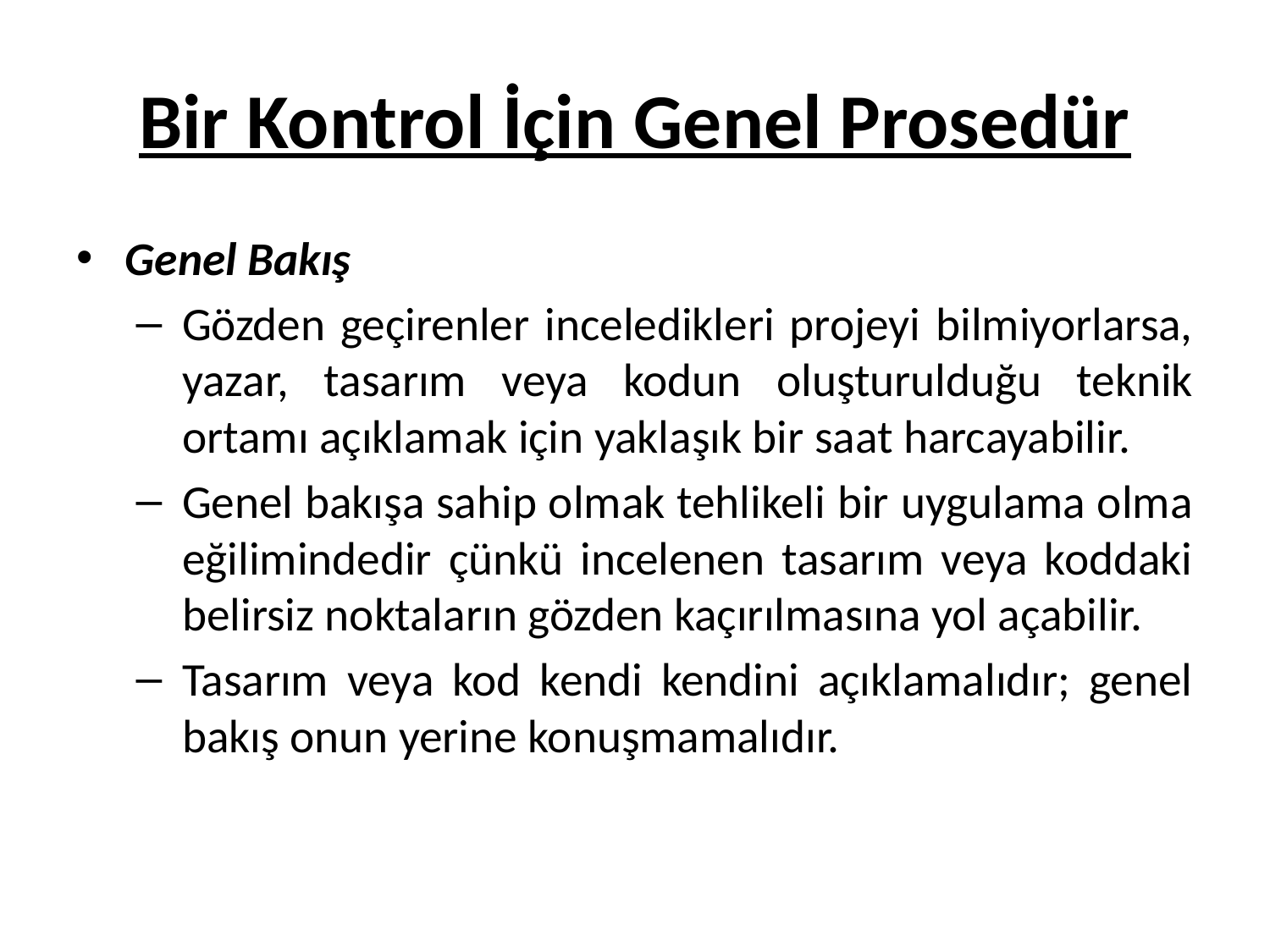

# Bir Kontrol İçin Genel Prosedür
Genel Bakış
Gözden geçirenler inceledikleri projeyi bilmiyorlarsa, yazar, tasarım veya kodun oluşturulduğu teknik ortamı açıklamak için yaklaşık bir saat harcayabilir.
Genel bakışa sahip olmak tehlikeli bir uygulama olma eğilimindedir çünkü incelenen tasarım veya koddaki belirsiz noktaların gözden kaçırılmasına yol açabilir.
Tasarım veya kod kendi kendini açıklamalıdır; genel bakış onun yerine konuşmamalıdır.